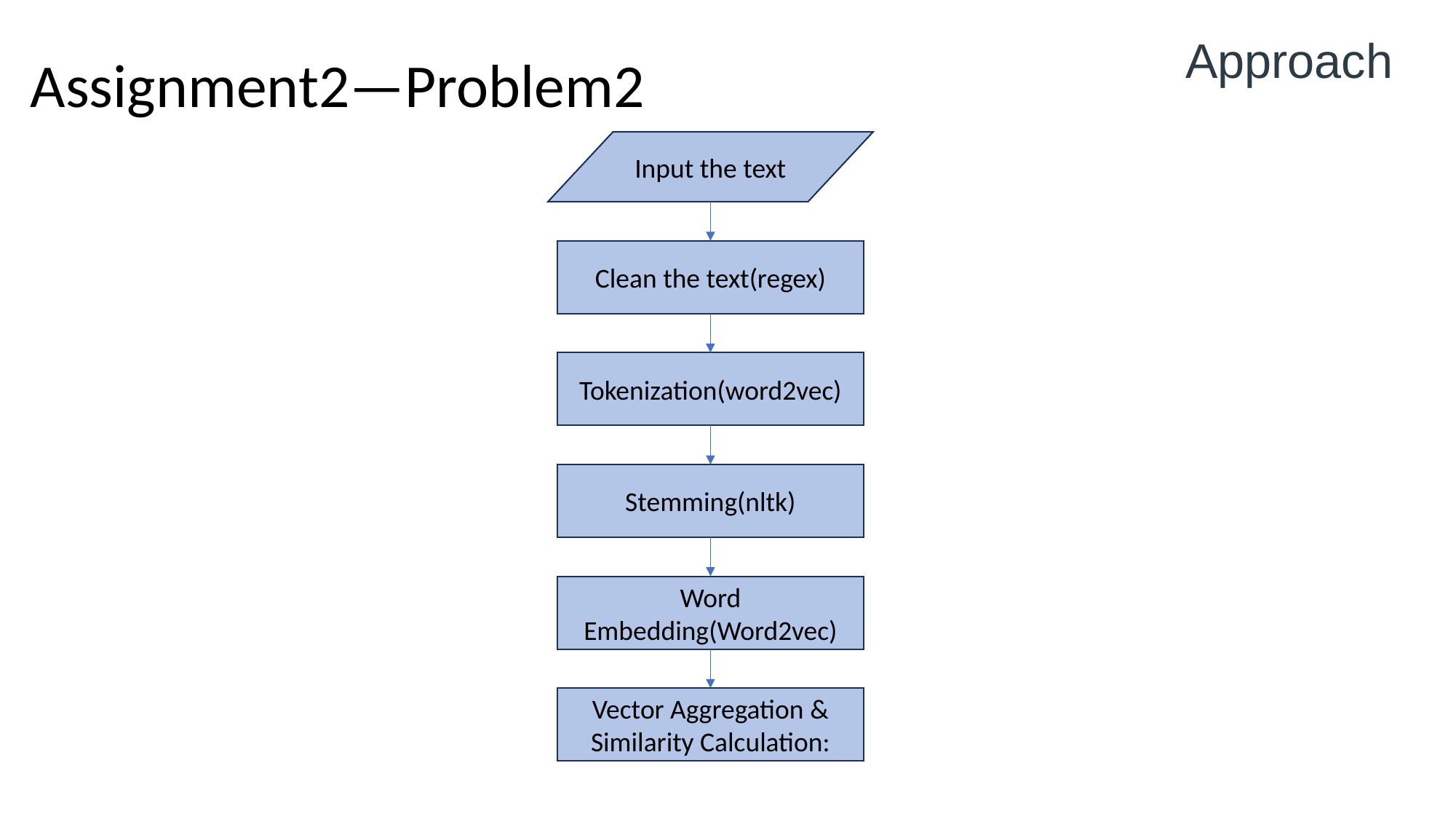

Approach
# Assignment2—Problem2
Input the text
Clean the text(regex)
Tokenization(word2vec)
Stemming(nltk)
Word Embedding(Word2vec)
Vector Aggregation & Similarity Calculation: